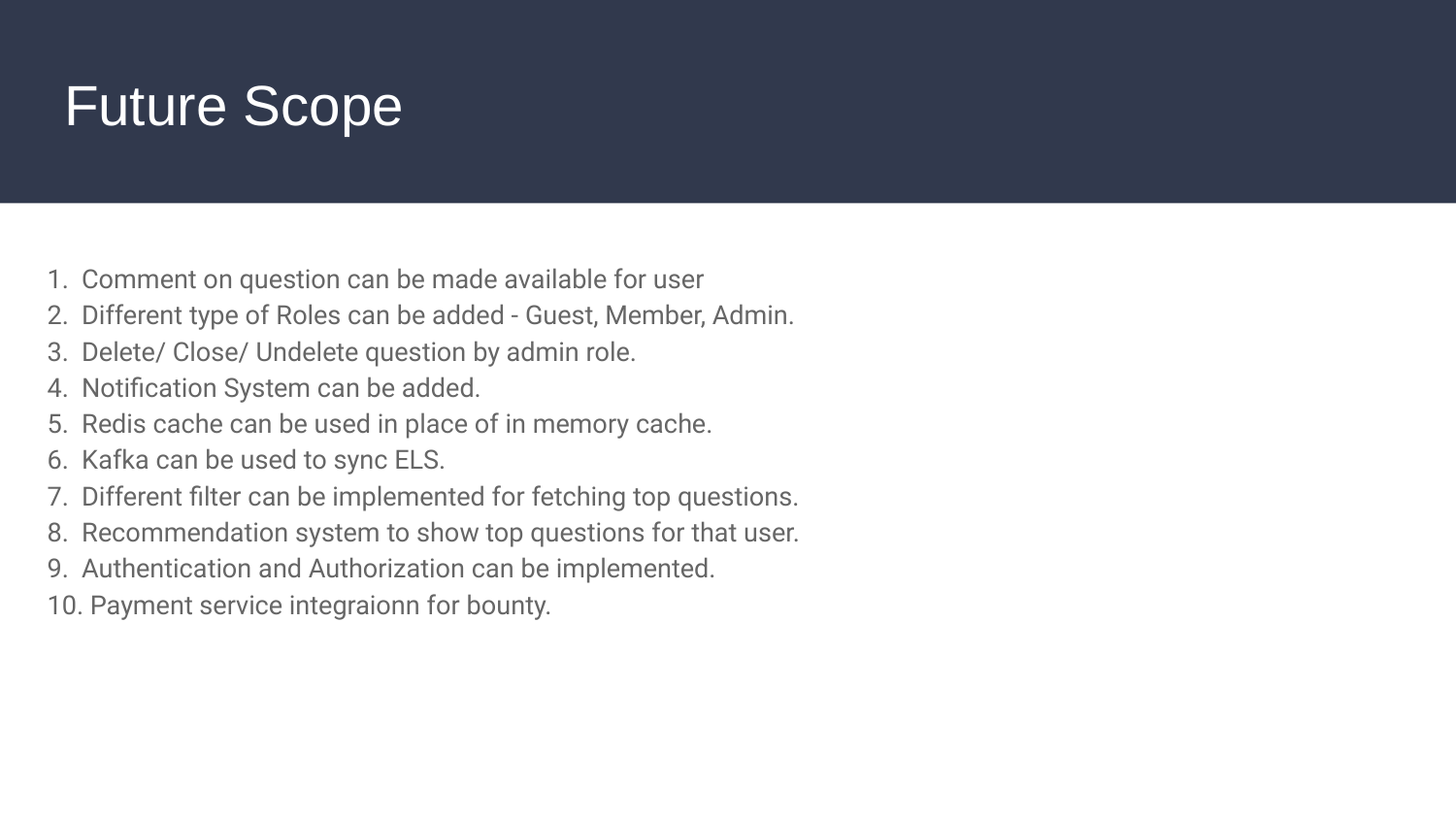

# Future Scope
1.  Comment on question can be made available for user
2.  Different type of Roles can be added - Guest, Member, Admin.
3.  Delete/ Close/ Undelete question by admin role.
4.  Notification System can be added.
5.  Redis cache can be used in place of in memory cache.
6.  Kafka can be used to sync ELS.
7.  Different filter can be implemented for fetching top questions.
8.  Recommendation system to show top questions for that user.
9.  Authentication and Authorization can be implemented.
10. Payment service integraionn for bounty.